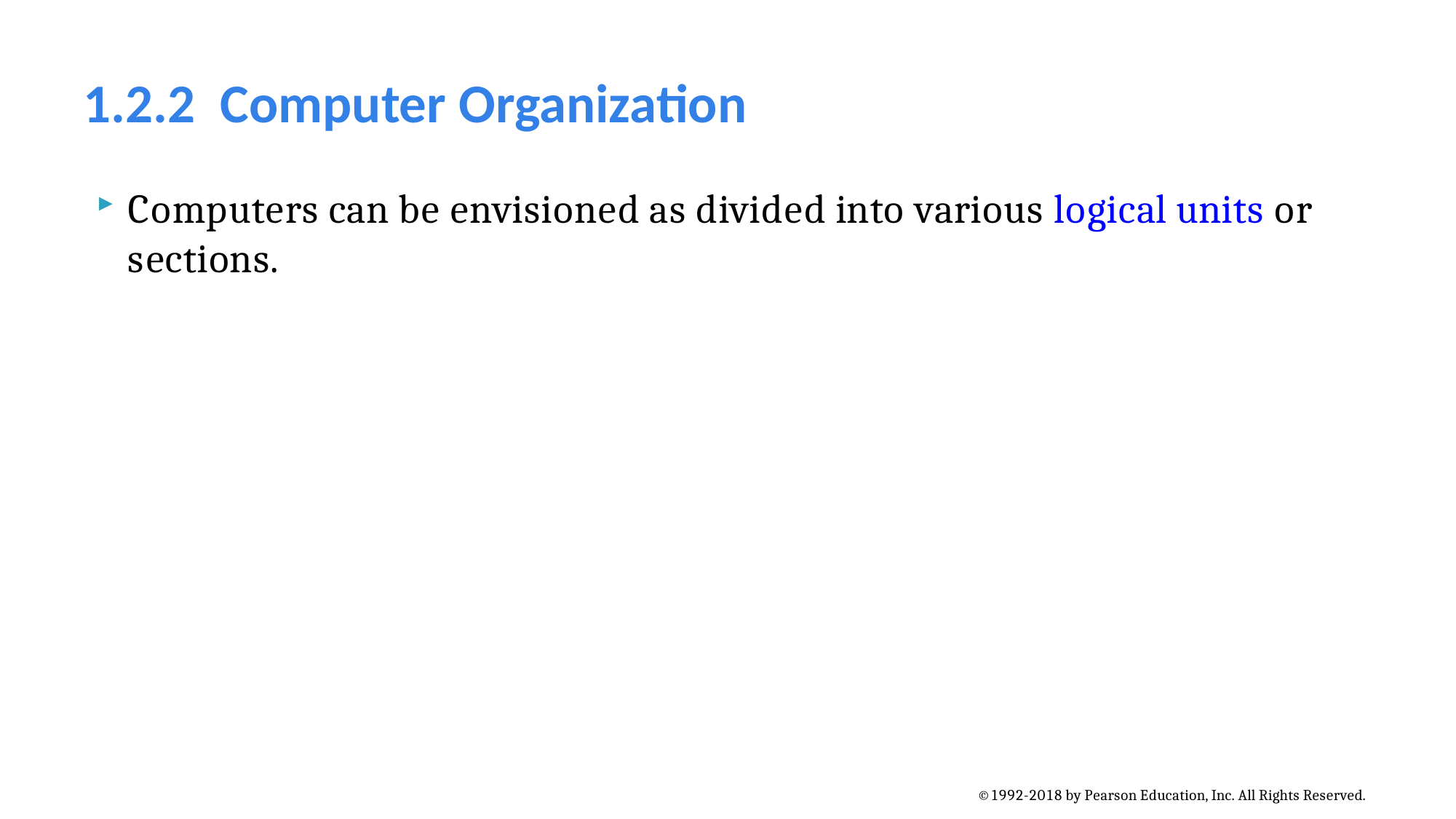

# 1.2.2  Computer Organization
Computers can be envisioned as divided into various logical units or sections.

©1992-2018 by Pearson Education, Inc. All Rights Reserved.